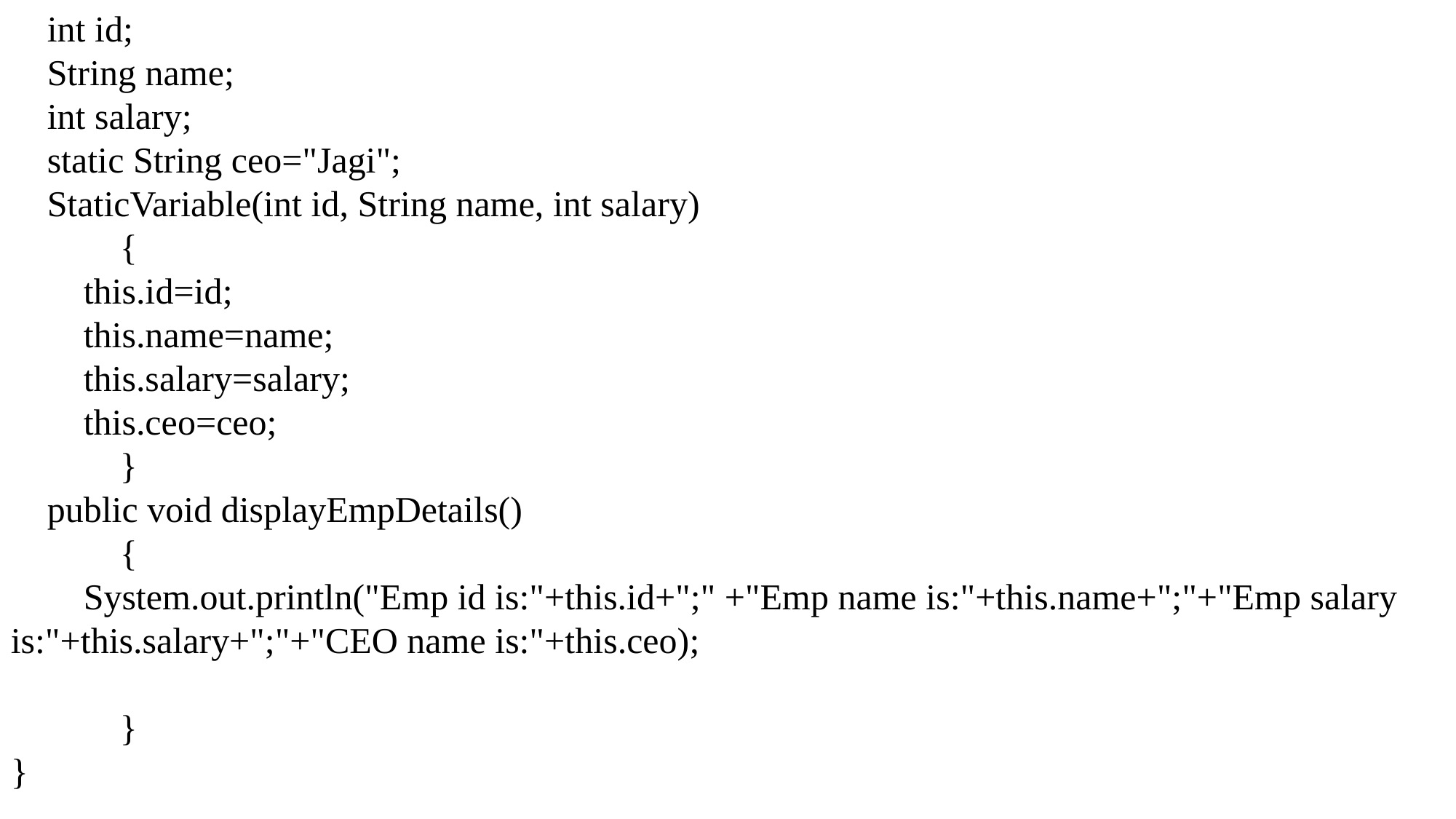

int id;
    String name;
    int salary;
    static String ceo="Jagi";
    StaticVariable(int id, String name, int salary)
	{
        this.id=id;
        this.name=name;
        this.salary=salary;
        this.ceo=ceo;
    	}
    public void displayEmpDetails()
	{
        System.out.println("Emp id is:"+this.id+";" +"Emp name is:"+this.name+";"+"Emp salary is:"+this.salary+";"+"CEO name is:"+this.ceo);

    	}
}